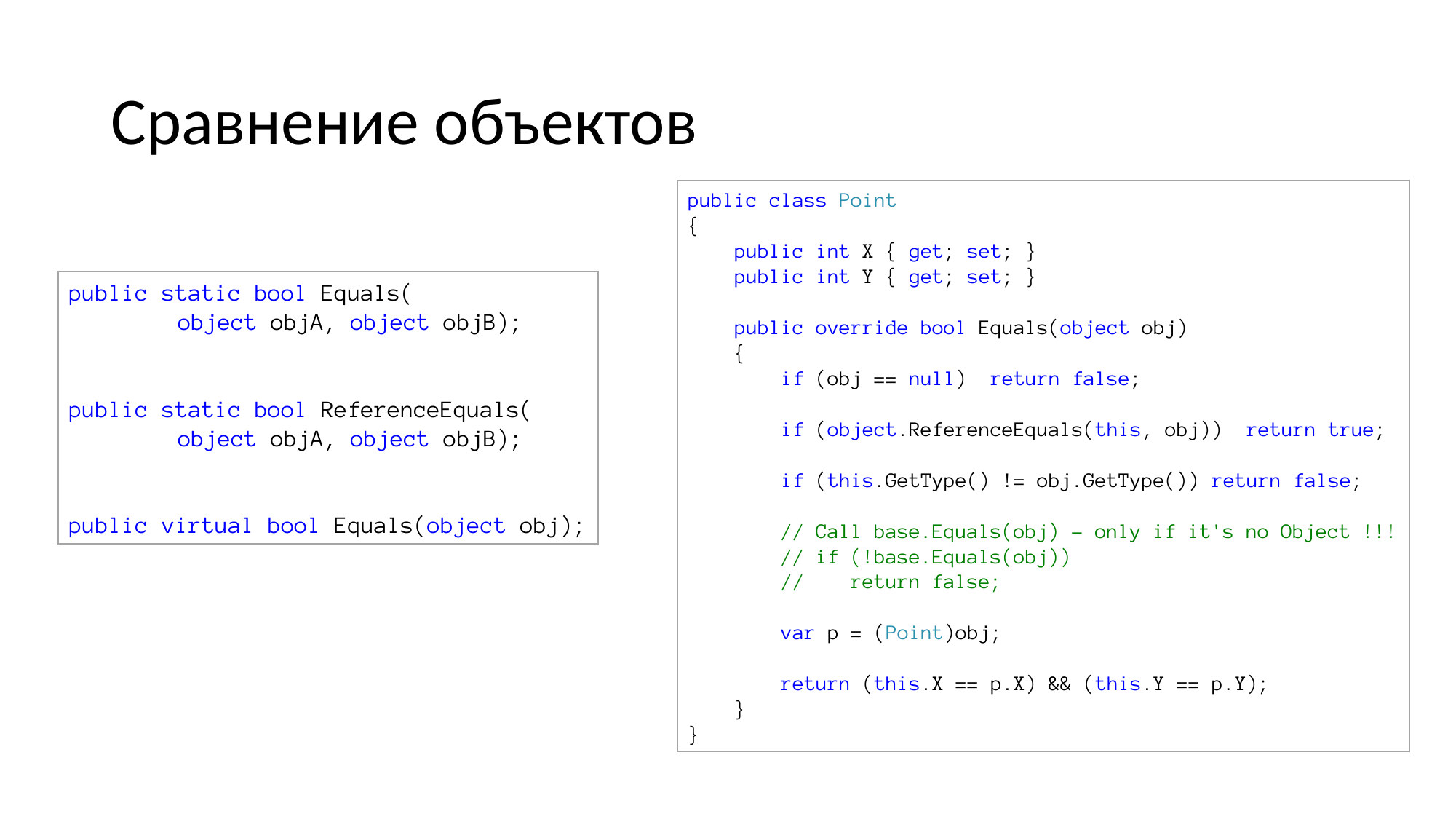

# Сравнение объектов
public class Point
{
    public int X { get; set; }
    public int Y { get; set; }
    public override bool Equals(object obj)
    {
        if (obj == null)  return false;
        if (object.ReferenceEquals(this, obj))  return true;
        if (this.GetType() != obj.GetType()) return false;
        // Call base.Equals(obj) - only if it's no Object !!!
        // if (!base.Equals(obj))
        //    return false;
        var p = (Point)obj;
        return (this.X == p.X) && (this.Y == p.Y);
    }
}
public static bool Equals(
	object objA, object objB);

public static bool ReferenceEquals(
	object objA, object objB);

public virtual bool Equals(object obj);